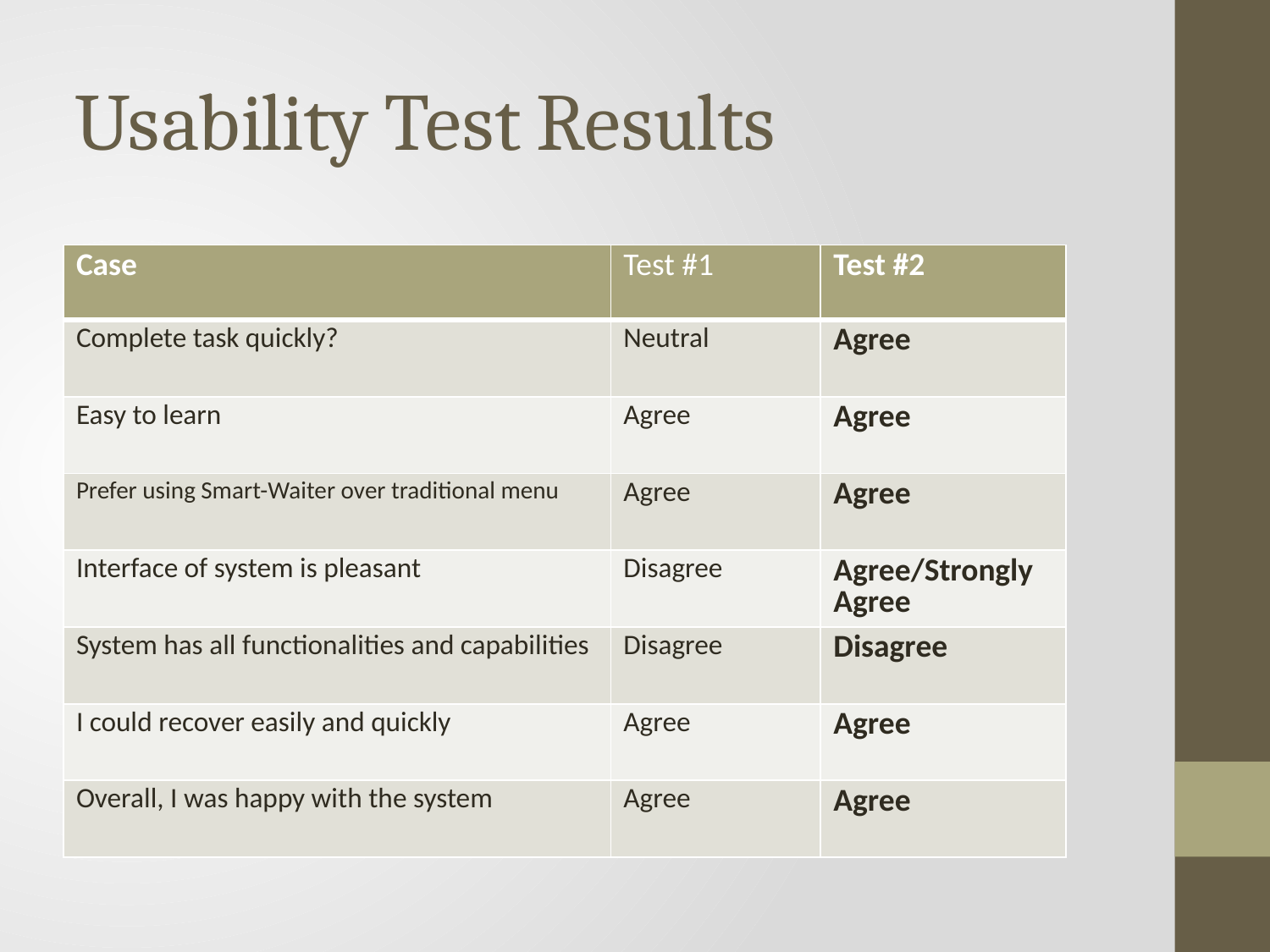

# Usability Test Results
| Case | Test #1 | Test #2 |
| --- | --- | --- |
| Complete task quickly? | Neutral | Agree |
| Easy to learn | Agree | Agree |
| Prefer using Smart-Waiter over traditional menu | Agree | Agree |
| Interface of system is pleasant | Disagree | Agree/Strongly Agree |
| System has all functionalities and capabilities | Disagree | Disagree |
| I could recover easily and quickly | Agree | Agree |
| Overall, I was happy with the system | Agree | Agree |